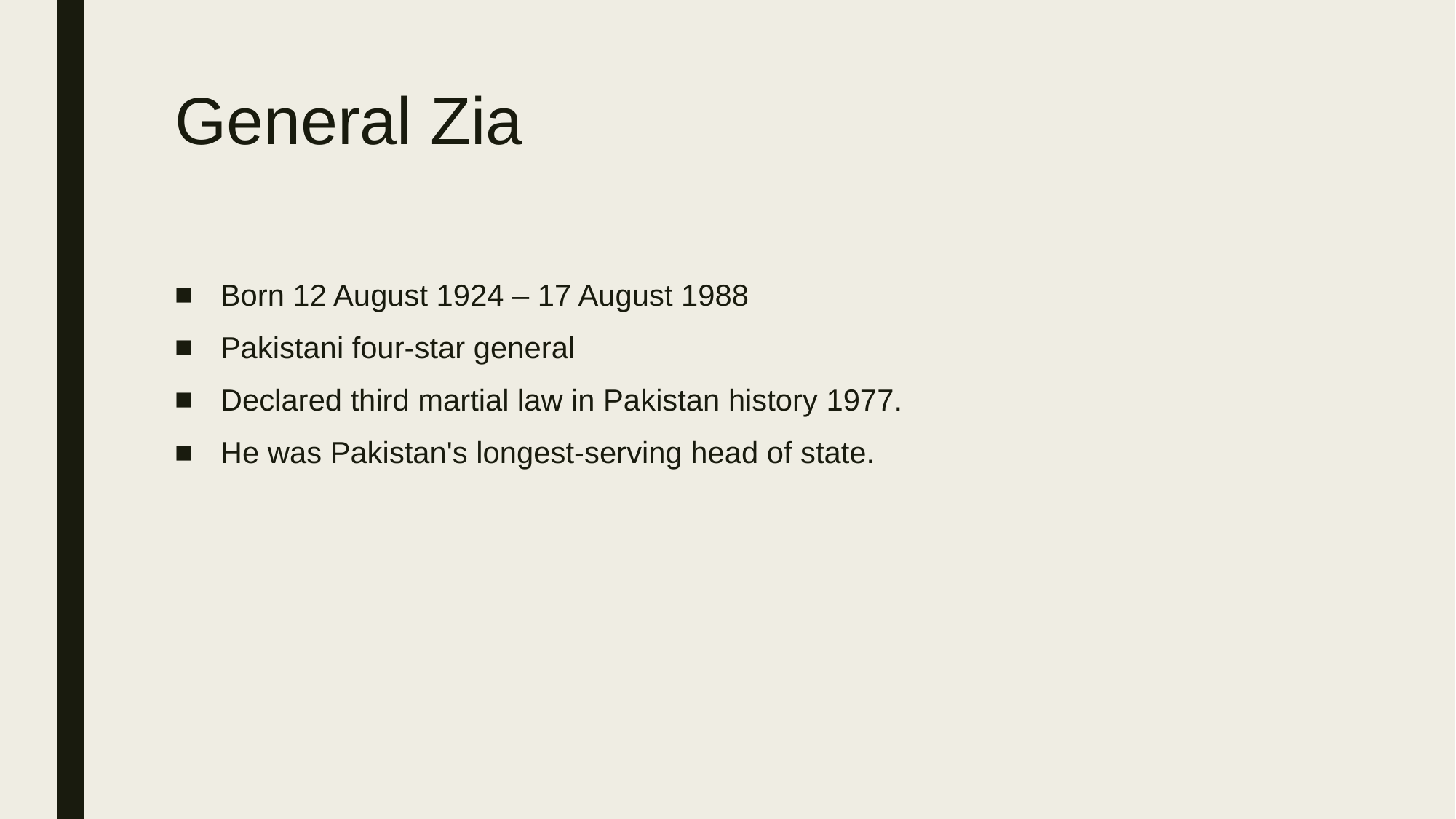

# General Zia
Born 12 August 1924 – 17 August 1988
Pakistani four-star general
Declared third martial law in Pakistan history 1977.
He was Pakistan's longest-serving head of state.